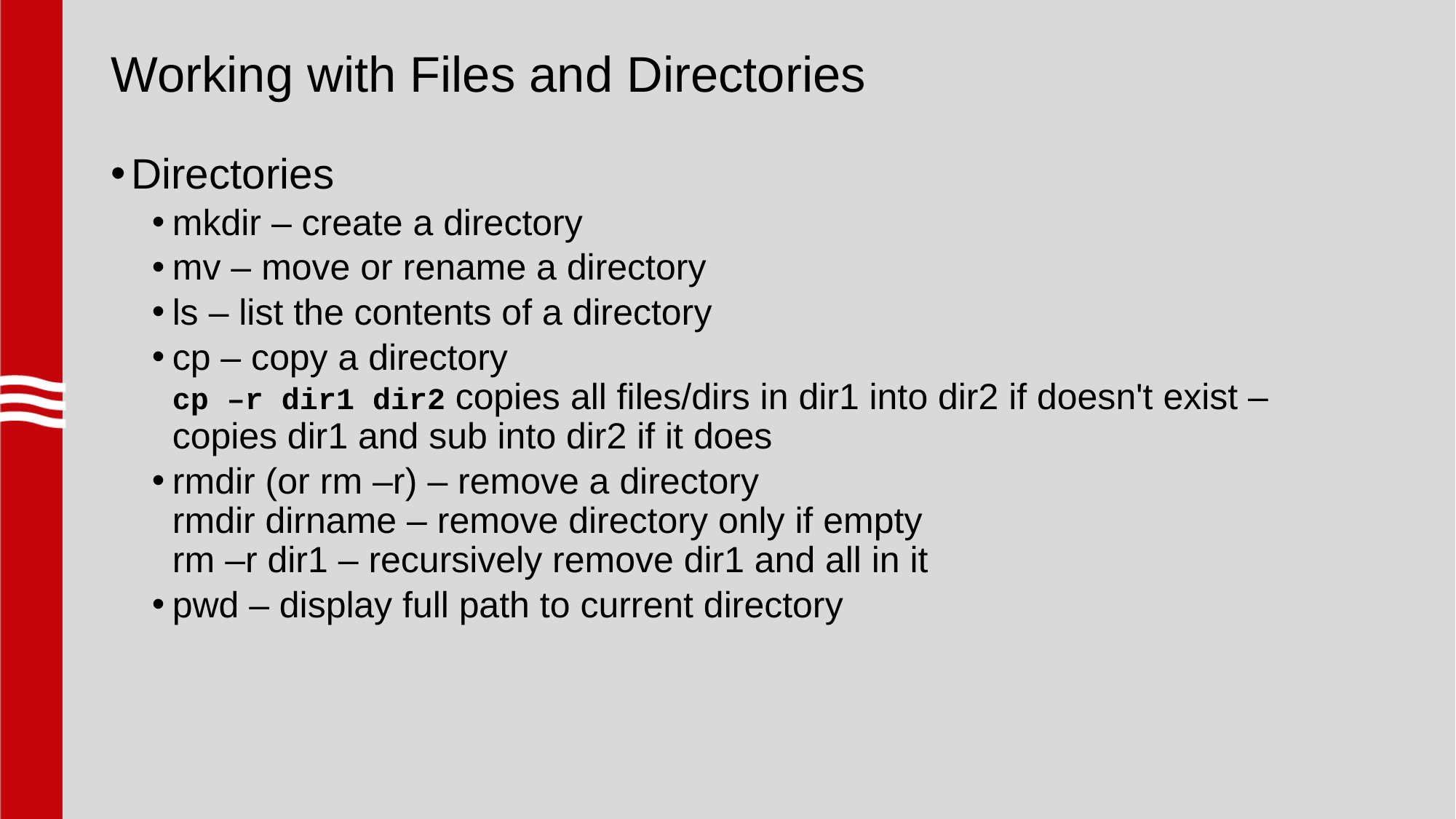

# Working with Files and Directories
Directories
mkdir – create a directory
mv – move or rename a directory
ls – list the contents of a directory
cp – copy a directory
cp –r dir1 dir2 copies all files/dirs in dir1 into dir2 if doesn't exist – copies dir1 and sub into dir2 if it does
rmdir (or rm –r) – remove a directory
rmdir dirname – remove directory only if empty
rm –r dir1 – recursively remove dir1 and all in it
pwd – display full path to current directory